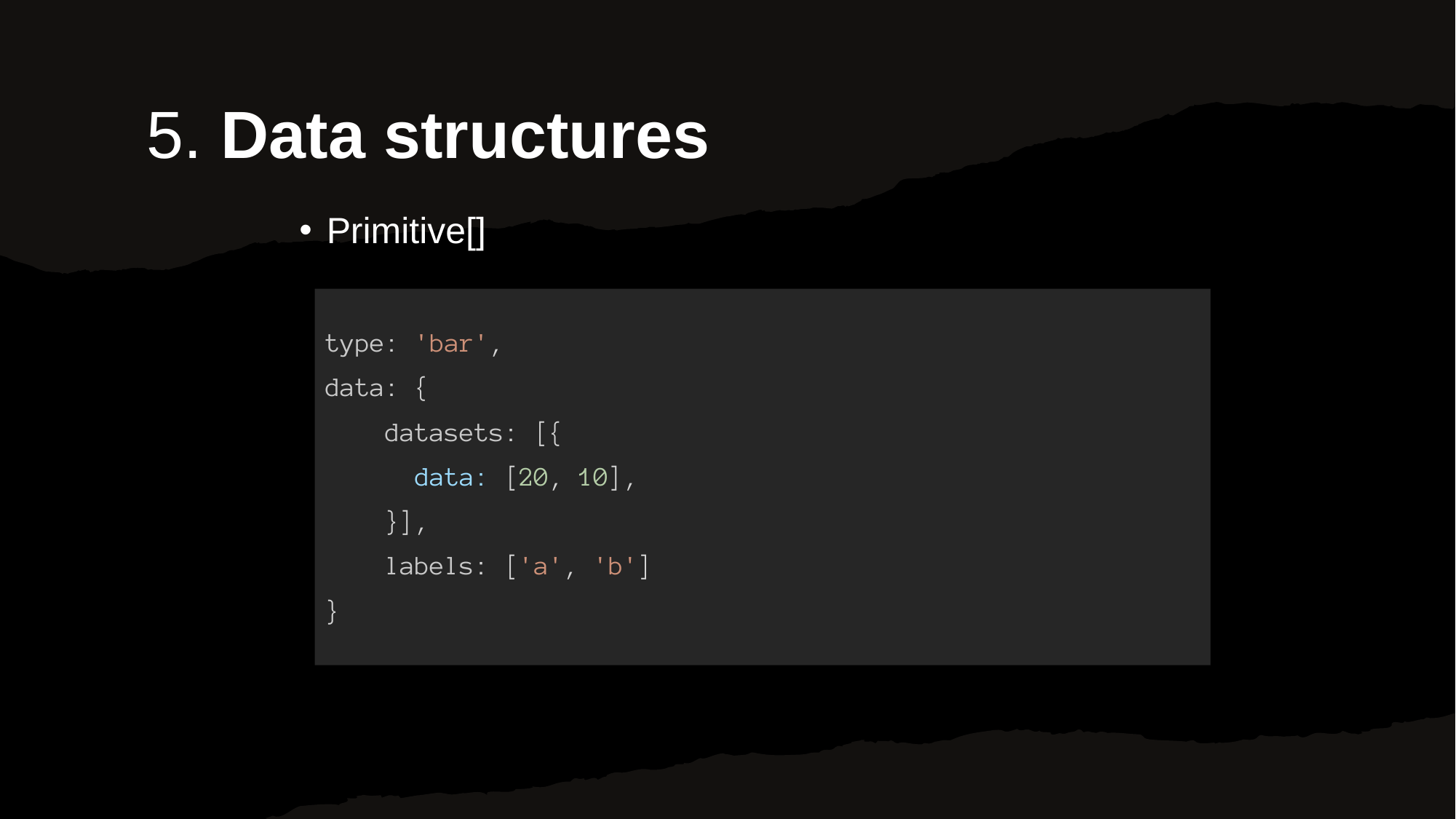

5. Data structures
Primitive[]
type: 'bar',
data: {
    datasets: [{
      data: [20, 10],
    }],
    labels: ['a', 'b']
}